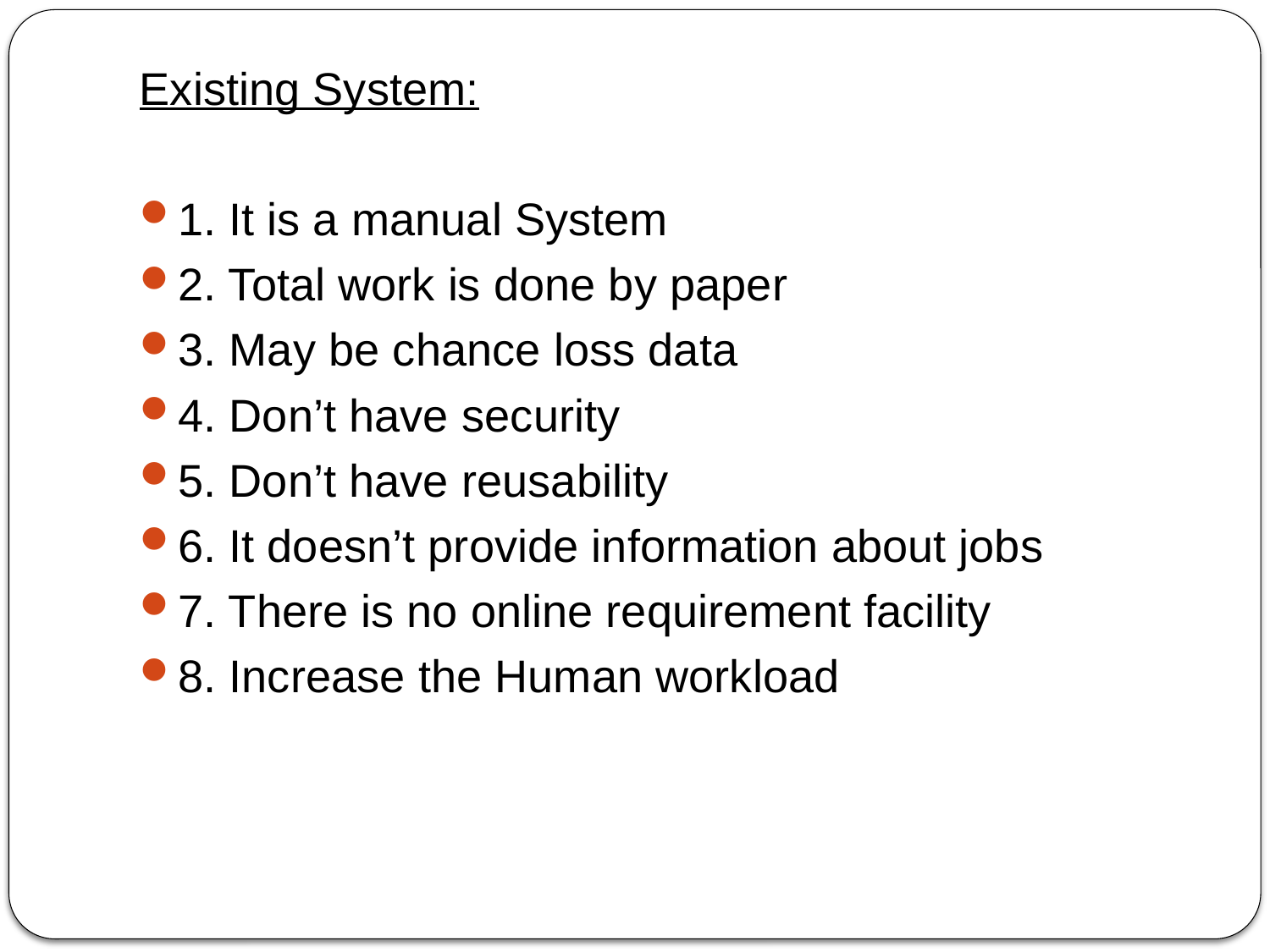

Existing System:

1. It is a manual System
2. Total work is done by paper
3. May be chance loss data
4. Don’t have security
5. Don’t have reusability
6. It doesn’t provide information about jobs
7. There is no online requirement facility
8. Increase the Human workload